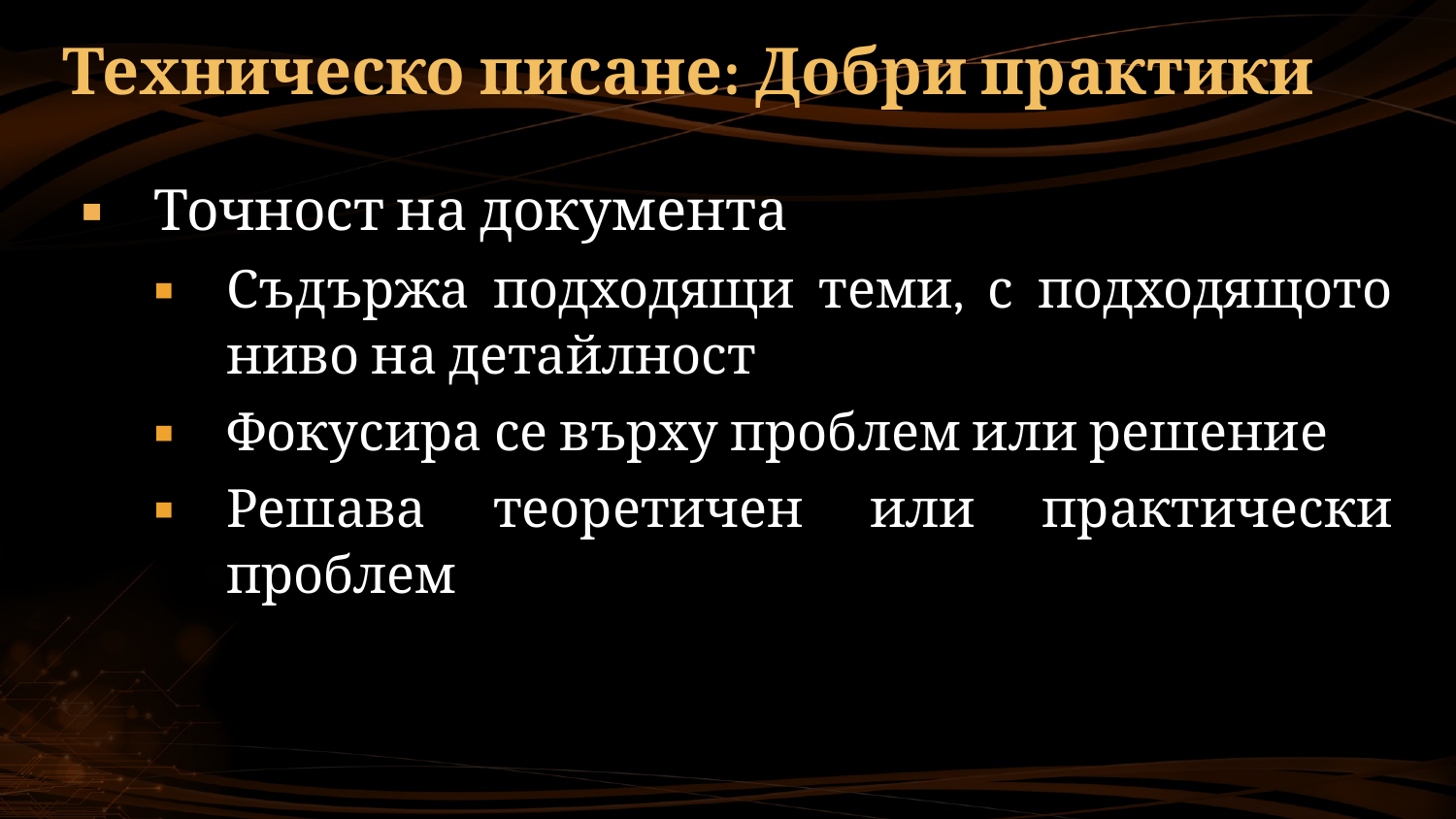

# Техническо писане: Добри практики
Точност на документа
Съдържа подходящи теми, с подходящото ниво на детайлност
Фокусира се върху проблем или решение
Решава теоретичен или практически проблем